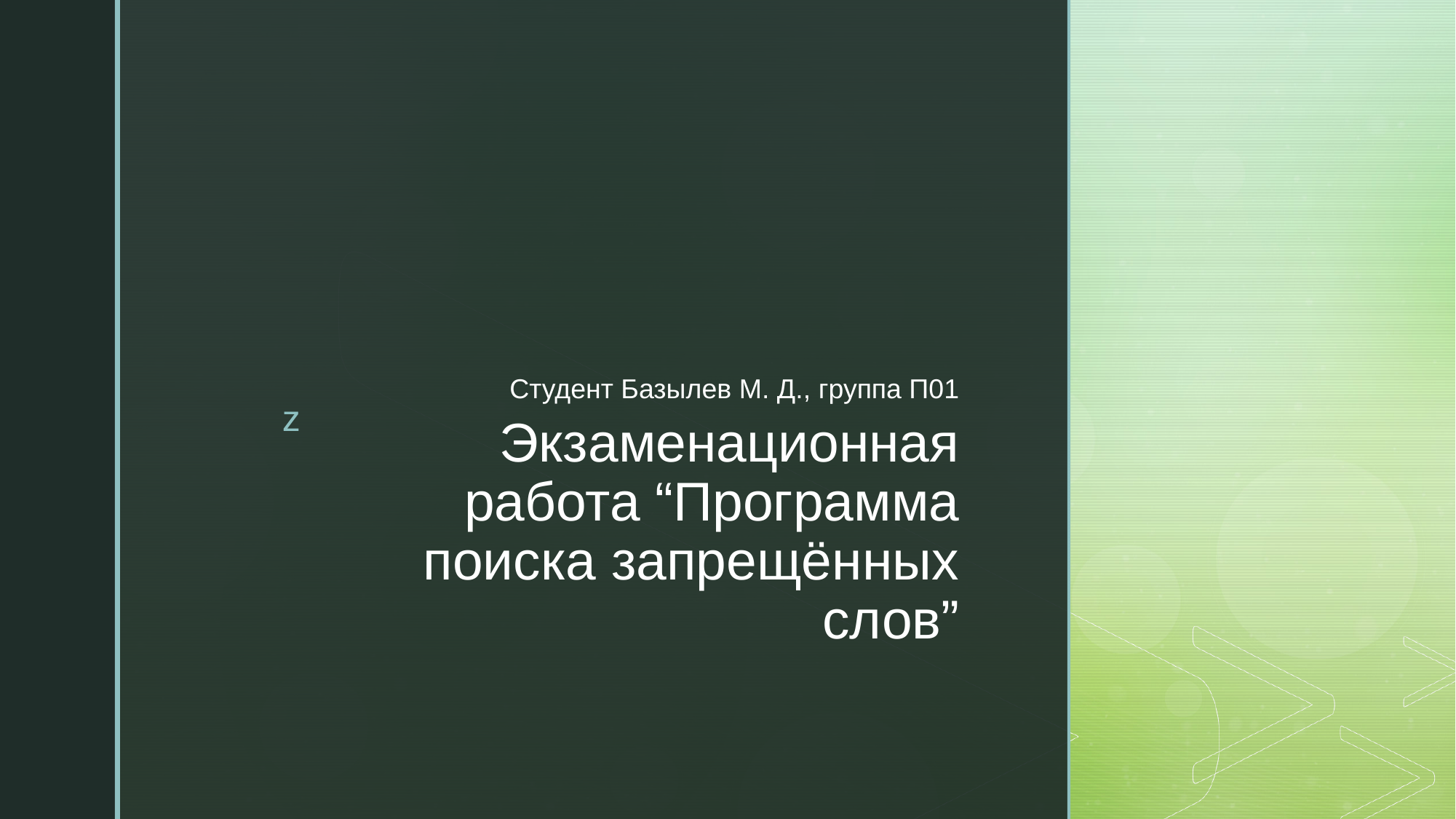

Студент Базылев М. Д., группа П01
# Экзаменационная работа “Программа поиска запрещённых слов”